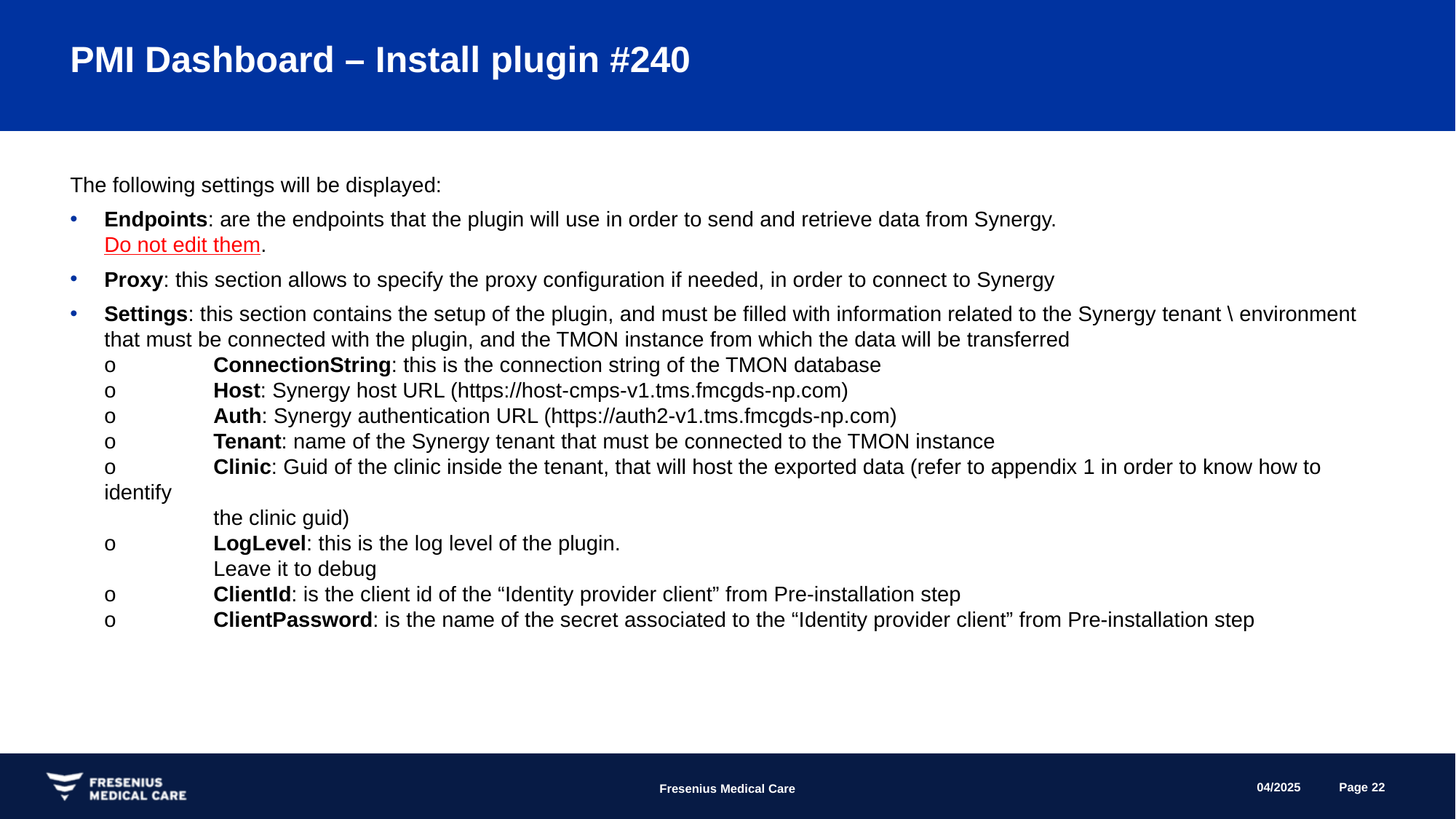

# PMI Dashboard – Install plugin #240
The following settings will be displayed:
Endpoints: are the endpoints that the plugin will use in order to send and retrieve data from Synergy.
Do not edit them.
Proxy: this section allows to specify the proxy configuration if needed, in order to connect to Synergy
Settings: this section contains the setup of the plugin, and must be filled with information related to the Synergy tenant \ environment that must be connected with the plugin, and the TMON instance from which the data will be transferred
o	ConnectionString: this is the connection string of the TMON database
o	Host: Synergy host URL (https://host-cmps-v1.tms.fmcgds-np.com)
o	Auth: Synergy authentication URL (https://auth2-v1.tms.fmcgds-np.com)
o	Tenant: name of the Synergy tenant that must be connected to the TMON instance
o	Clinic: Guid of the clinic inside the tenant, that will host the exported data (refer to appendix 1 in order to know how to identify
	the clinic guid)
o	LogLevel: this is the log level of the plugin.
	Leave it to debug
o	ClientId: is the client id of the “Identity provider client” from Pre-installation step
o	ClientPassword: is the name of the secret associated to the “Identity provider client” from Pre-installation step

04/2025
Page 22